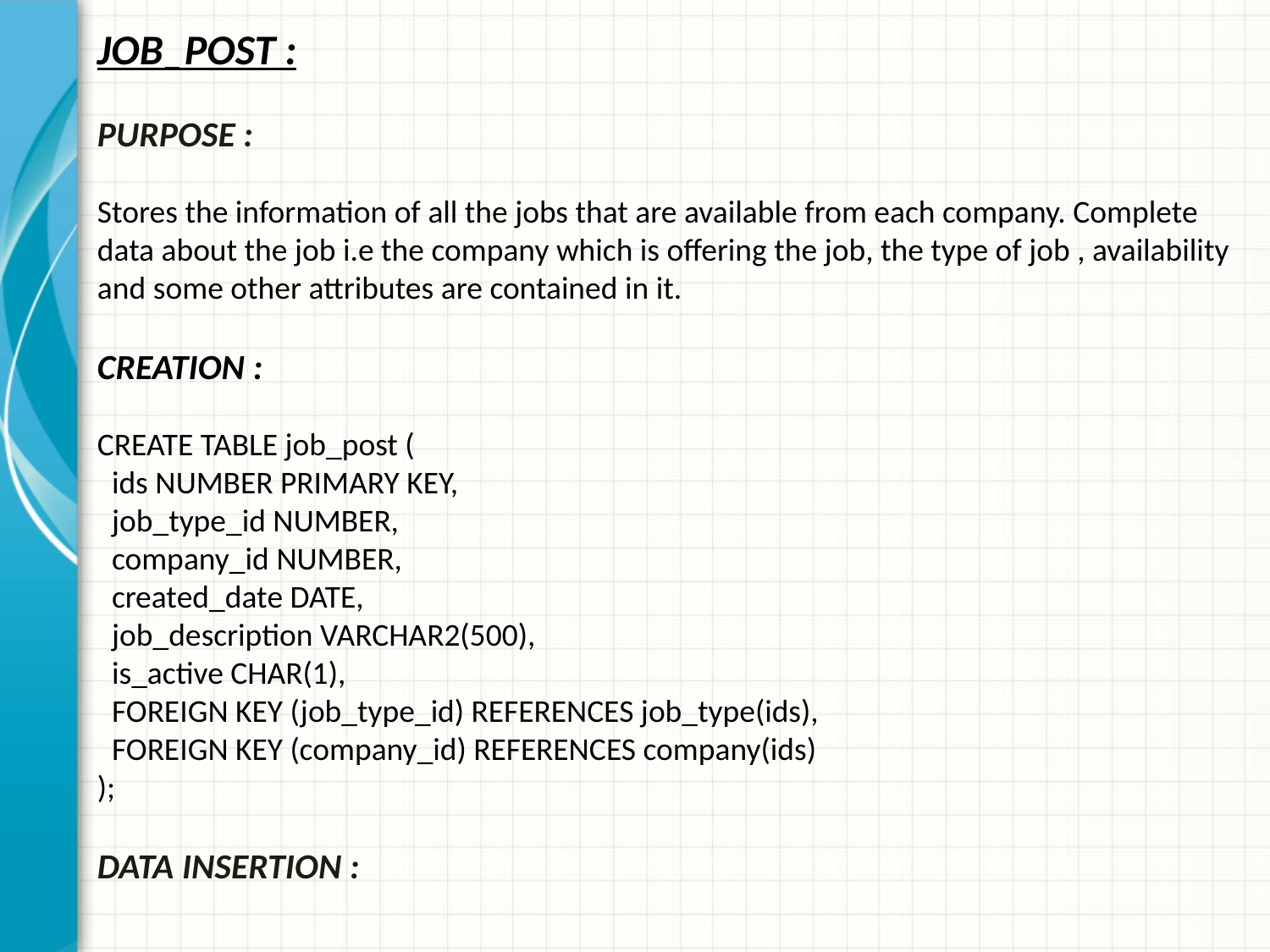

JOB_POST :

PURPOSE :

Stores the information of all the jobs that are available from each company. Complete data about the job i.e the company which is offering the job, the type of job , availability and some other attributes are contained in it.

CREATION :

CREATE TABLE job_post (
  ids NUMBER PRIMARY KEY,
  job_type_id NUMBER,
  company_id NUMBER,
  created_date DATE,
  job_description VARCHAR2(500),
  is_active CHAR(1),
  FOREIGN KEY (job_type_id) REFERENCES job_type(ids),
  FOREIGN KEY (company_id) REFERENCES company(ids)
);

DATA INSERTION :